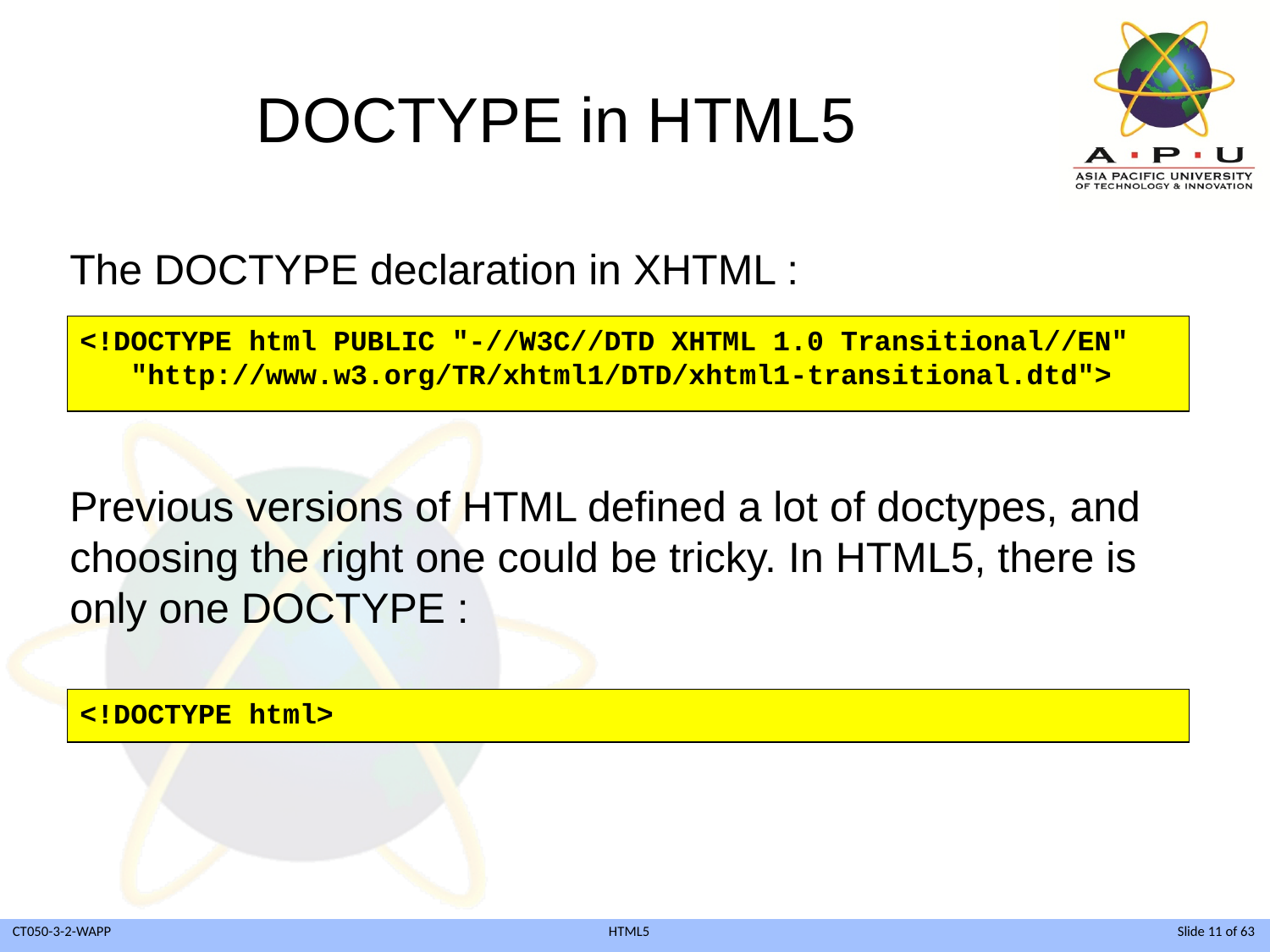

# DOCTYPE in HTML5
The DOCTYPE declaration in XHTML :

Previous versions of HTML defined a lot of doctypes, and choosing the right one could be tricky. In HTML5, there is only one DOCTYPE :

<!DOCTYPE html PUBLIC "-//W3C//DTD XHTML 1.0 Transitional//EN"
   "http://www.w3.org/TR/xhtml1/DTD/xhtml1-transitional.dtd">
<!DOCTYPE html>